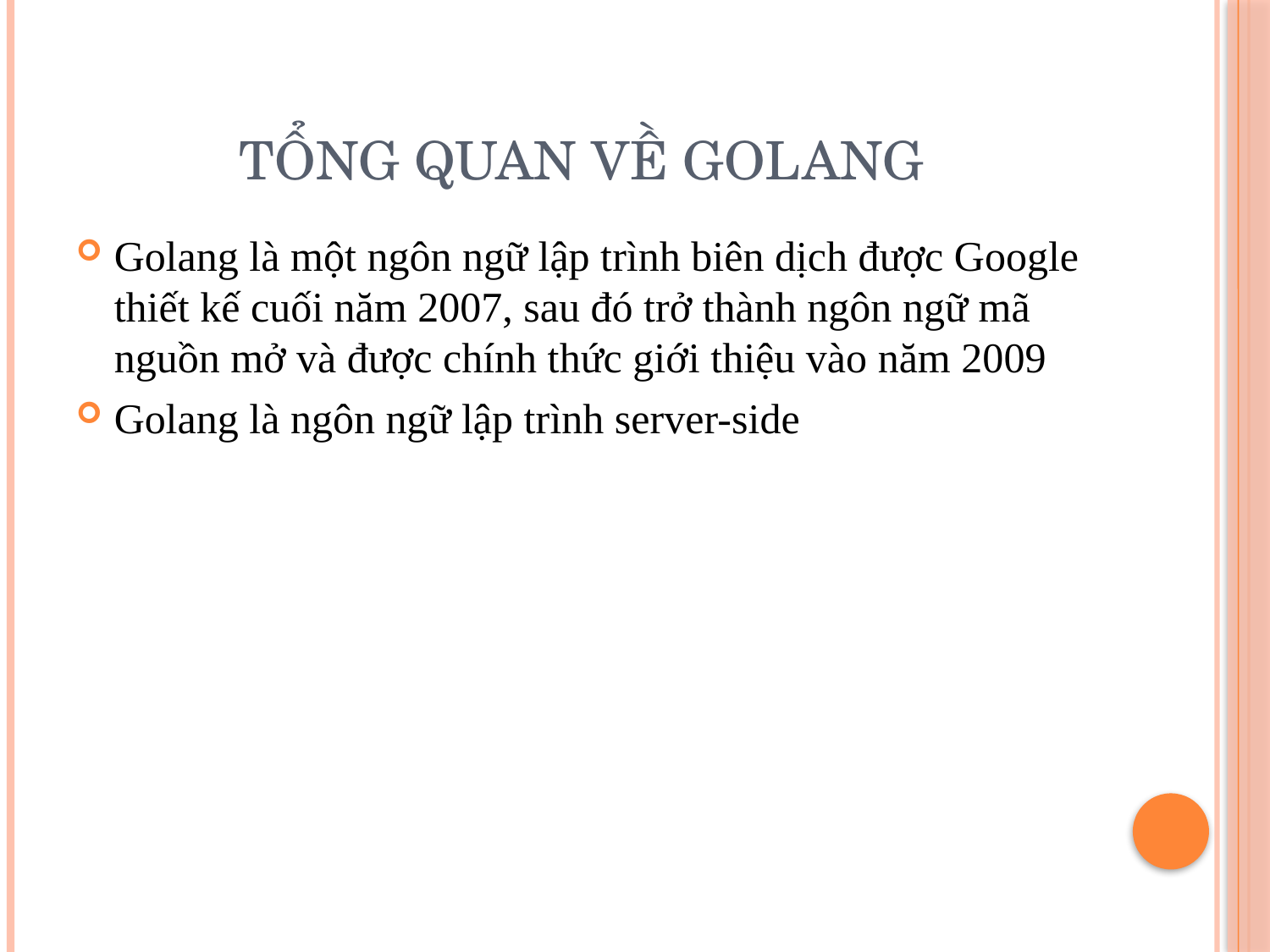

# Tổng quan về golang
Golang là một ngôn ngữ lập trình biên dịch được Google thiết kế cuối năm 2007, sau đó trở thành ngôn ngữ mã nguồn mở và được chính thức giới thiệu vào năm 2009
Golang là ngôn ngữ lập trình server-side